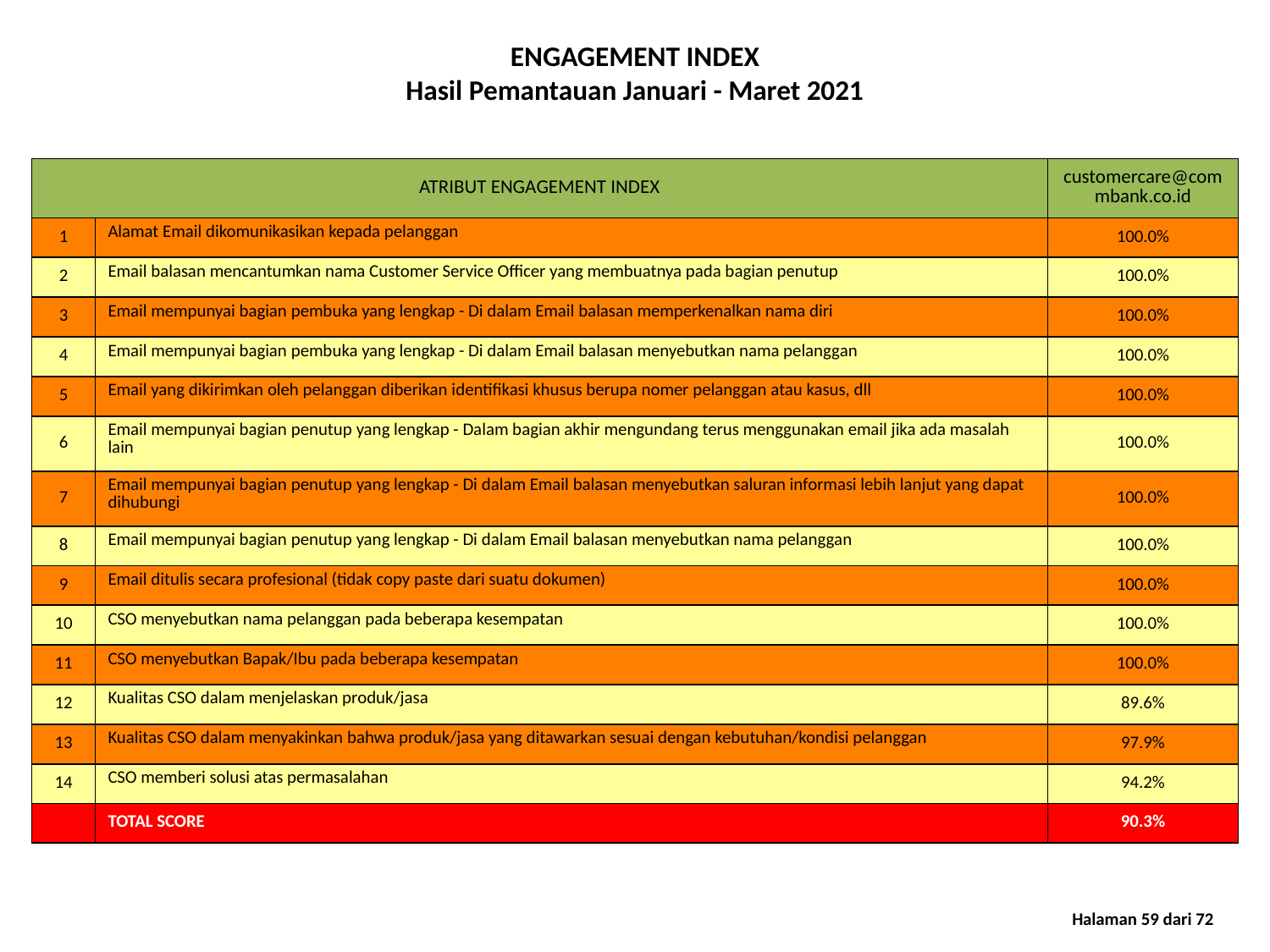

ENGAGEMENT INDEX
Hasil Pemantauan Januari - Maret 2021
| ATRIBUT ENGAGEMENT INDEX |  | customercare@commbank.co.id |
| --- | --- | --- |
| 1 | Alamat Email dikomunikasikan kepada pelanggan | 100.0% |
| 2 | Email balasan mencantumkan nama Customer Service Officer yang membuatnya pada bagian penutup | 100.0% |
| 3 | Email mempunyai bagian pembuka yang lengkap - Di dalam Email balasan memperkenalkan nama diri | 100.0% |
| 4 | Email mempunyai bagian pembuka yang lengkap - Di dalam Email balasan menyebutkan nama pelanggan | 100.0% |
| 5 | Email yang dikirimkan oleh pelanggan diberikan identifikasi khusus berupa nomer pelanggan atau kasus, dll | 100.0% |
| 6 | Email mempunyai bagian penutup yang lengkap - Dalam bagian akhir mengundang terus menggunakan email jika ada masalah lain | 100.0% |
| 7 | Email mempunyai bagian penutup yang lengkap - Di dalam Email balasan menyebutkan saluran informasi lebih lanjut yang dapat dihubungi | 100.0% |
| 8 | Email mempunyai bagian penutup yang lengkap - Di dalam Email balasan menyebutkan nama pelanggan | 100.0% |
| 9 | Email ditulis secara profesional (tidak copy paste dari suatu dokumen) | 100.0% |
| 10 | CSO menyebutkan nama pelanggan pada beberapa kesempatan | 100.0% |
| 11 | CSO menyebutkan Bapak/Ibu pada beberapa kesempatan | 100.0% |
| 12 | Kualitas CSO dalam menjelaskan produk/jasa | 89.6% |
| 13 | Kualitas CSO dalam menyakinkan bahwa produk/jasa yang ditawarkan sesuai dengan kebutuhan/kondisi pelanggan | 97.9% |
| 14 | CSO memberi solusi atas permasalahan | 94.2% |
|  | TOTAL SCORE | 90.3% |
Halaman 59 dari 72